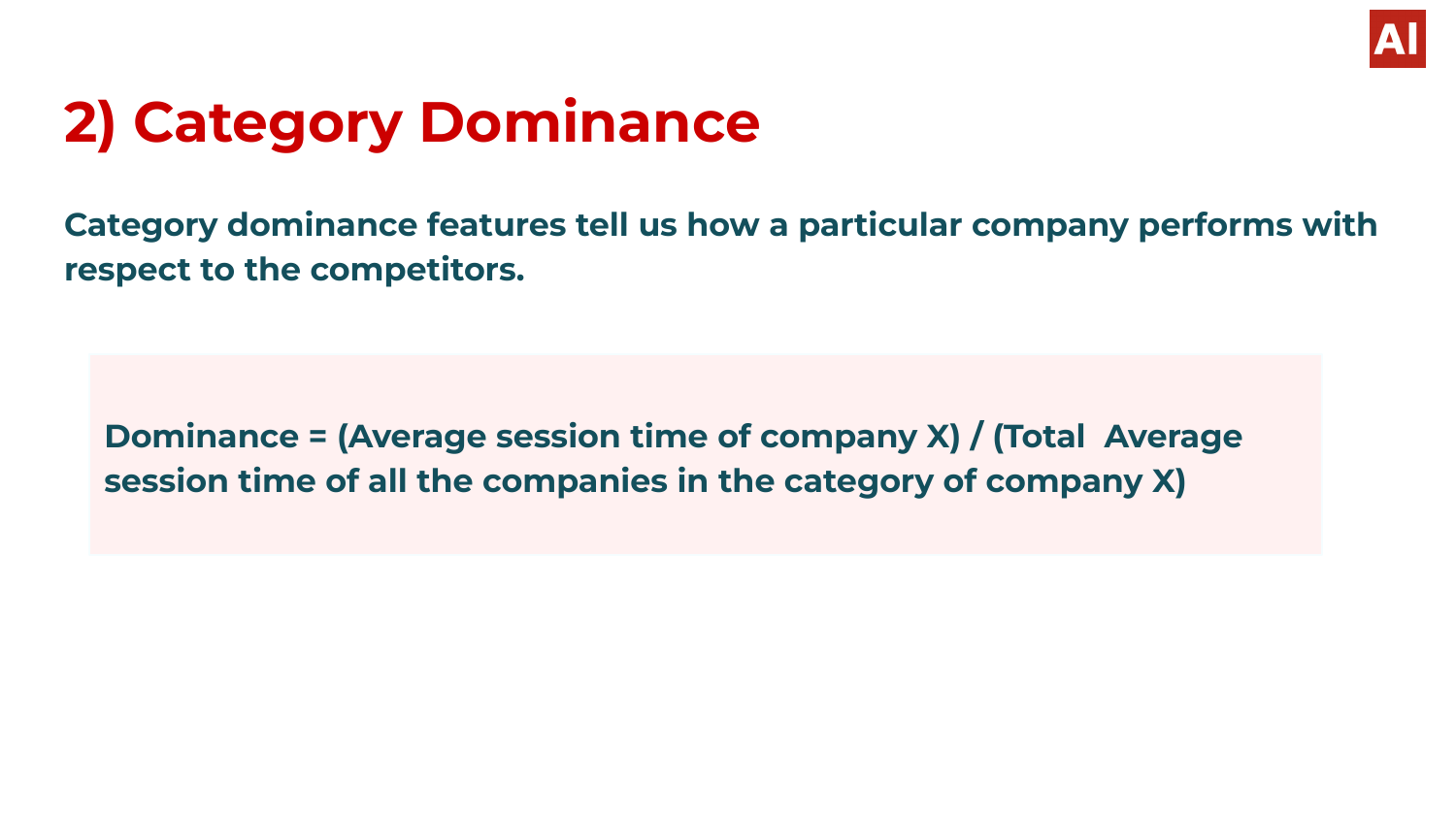

# 2) Category Dominance
Category dominance features tell us how a particular company performs with respect to the competitors.
Dominance = (Average session time of company X) / (Total  Average session time of all the companies in the category of company X)